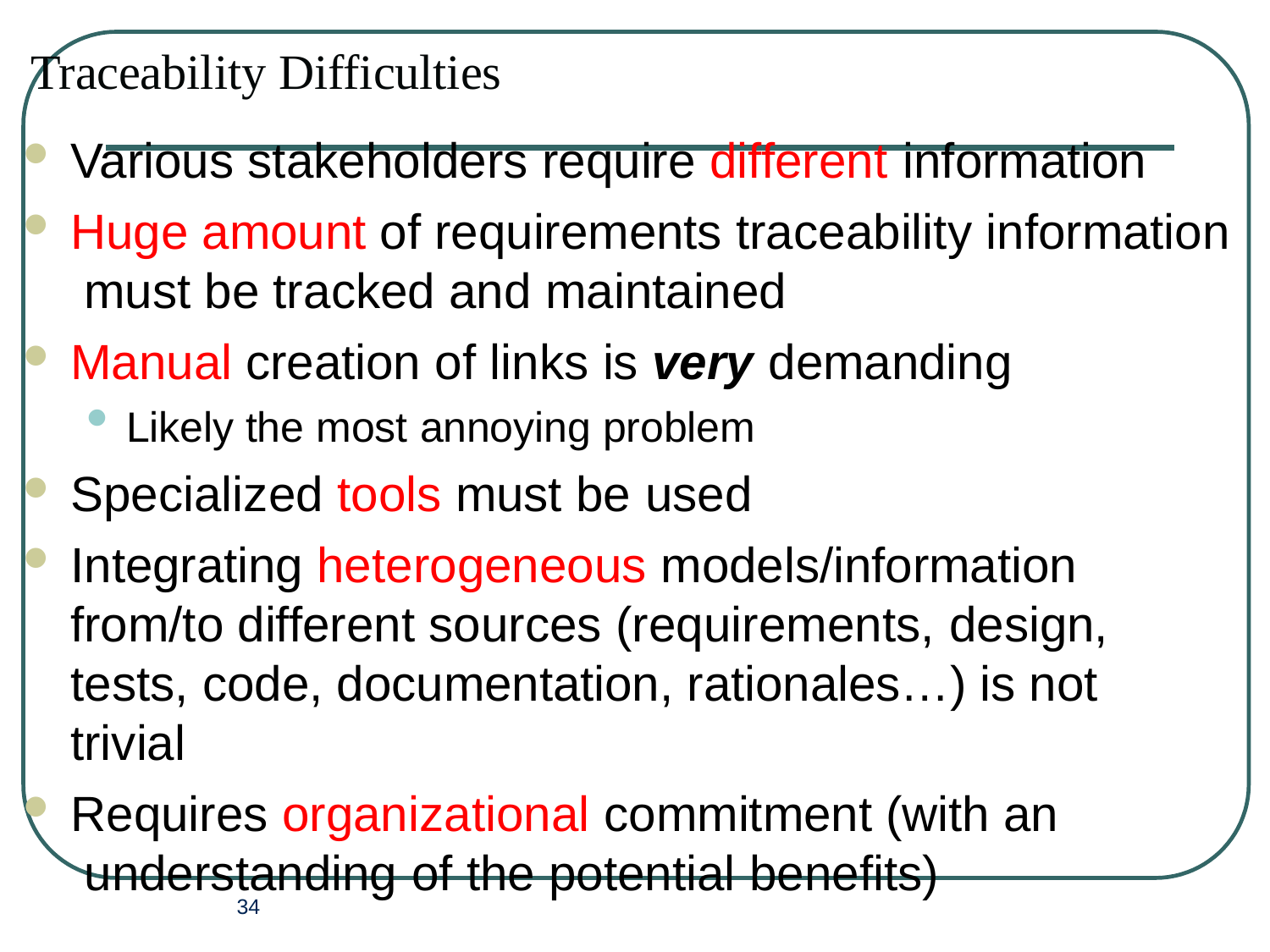

# Traceability Difficulties
Various stakeholders require different information
Huge amount of requirements traceability information  must be tracked and maintained
Manual creation of links is very demanding
Likely the most annoying problem
Specialized tools must be used
Integrating heterogeneous models/information  from/to different sources (requirements, design,
tests, code, documentation, rationales…) is not trivial
Requires organizational commitment (with an  understanding of the potential benefits)
34